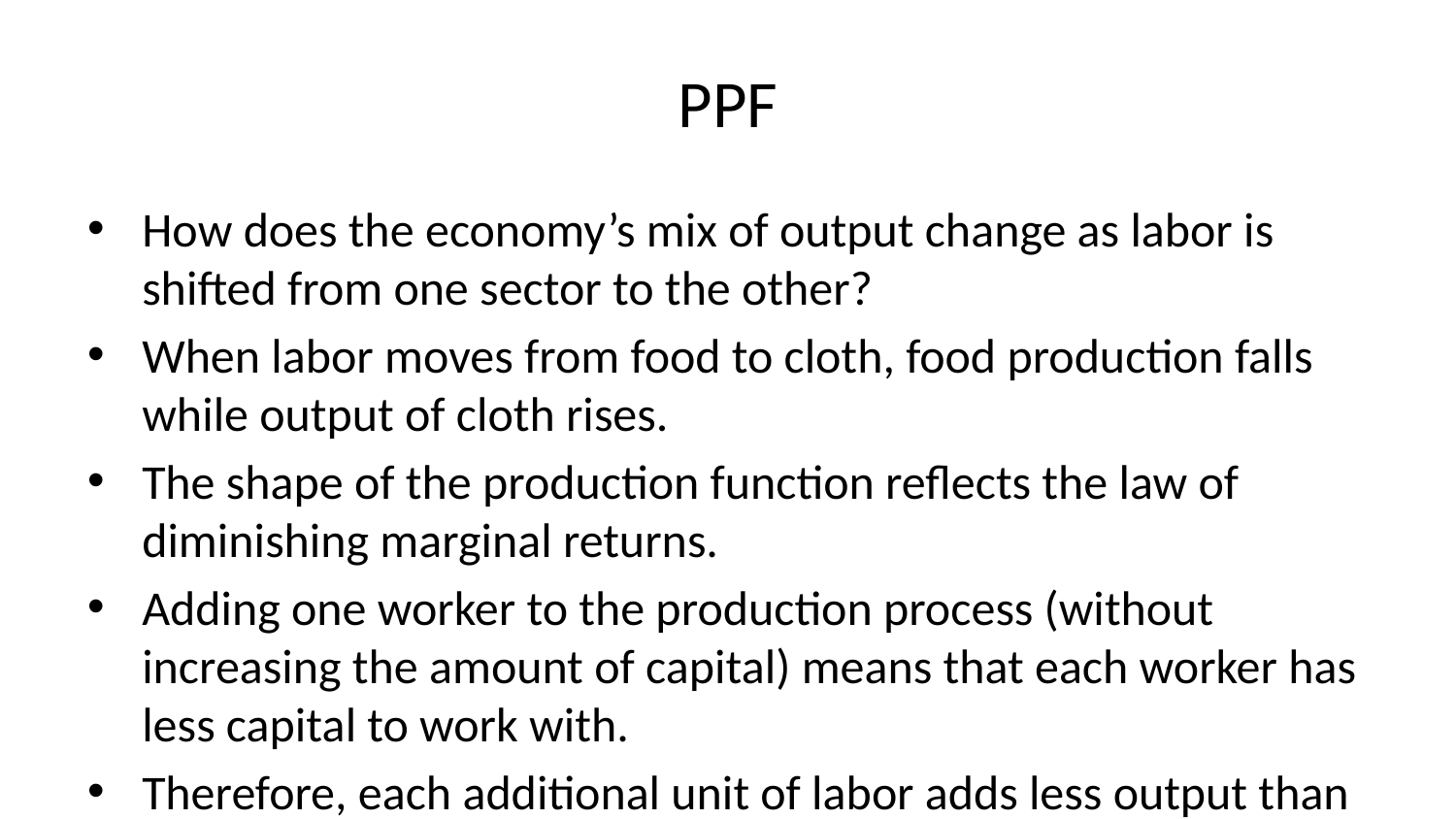

# PPF
How does the economy’s mix of output change as labor is shifted from one sector to the other?
When labor moves from food to cloth, food production falls while output of cloth rises.
The shape of the production function reflects the law of diminishing marginal returns.
Adding one worker to the production process (without increasing the amount of capital) means that each worker has less capital to work with.
Therefore, each additional unit of labor adds less output than the last.
This is not like ricardian where production function is linear and MPL is constant.